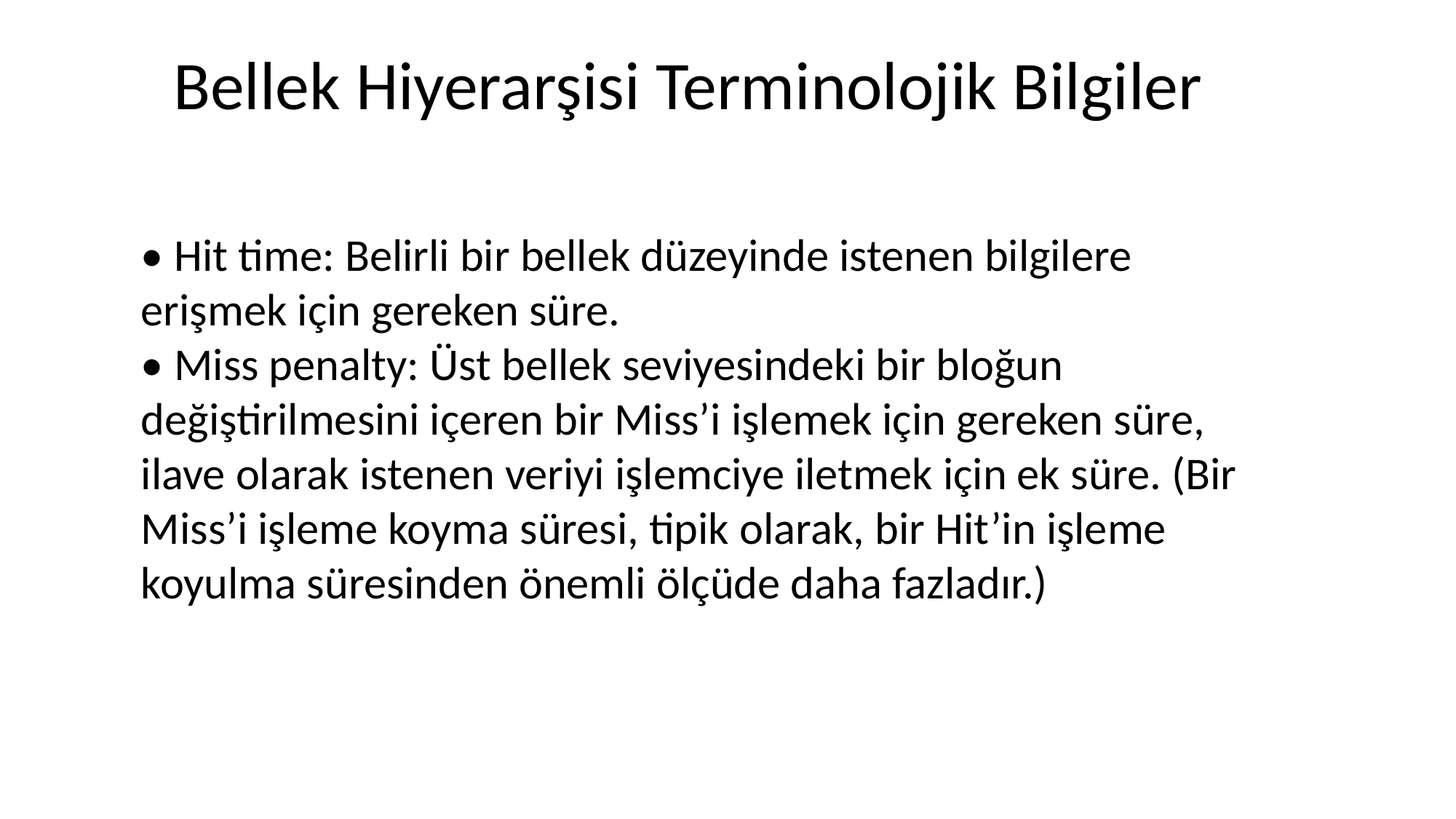

# Bellek Hiyerarşisi Terminolojik Bilgiler

• Hit time: Belirli bir bellek düzeyinde istenen bilgilere erişmek için gereken süre.
• Miss penalty: Üst bellek seviyesindeki bir bloğun değiştirilmesini içeren bir Miss’i işlemek için gereken süre, ilave olarak istenen veriyi işlemciye iletmek için ek süre. (Bir Miss’i işleme koyma süresi, tipik olarak, bir Hit’in işleme koyulma süresinden önemli ölçüde daha fazladır.)